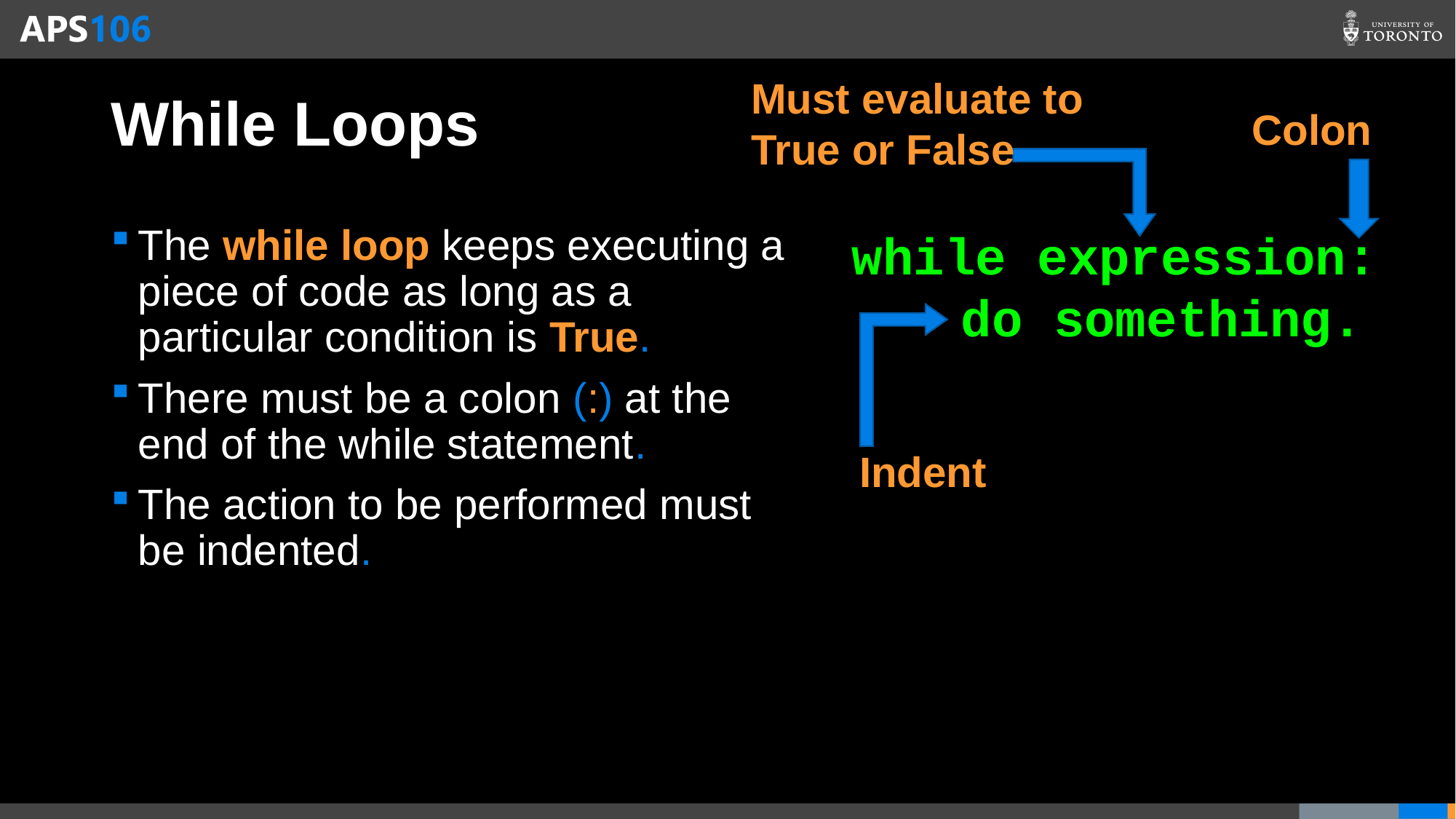

Must evaluate to
True or False
# While Loops
Colon

The while loop keeps executing a piece of code as long as a particular condition is True.
There must be a colon (:) at the end of the while statement.
The action to be performed must be indented.

while expression:
	do something.

Indent